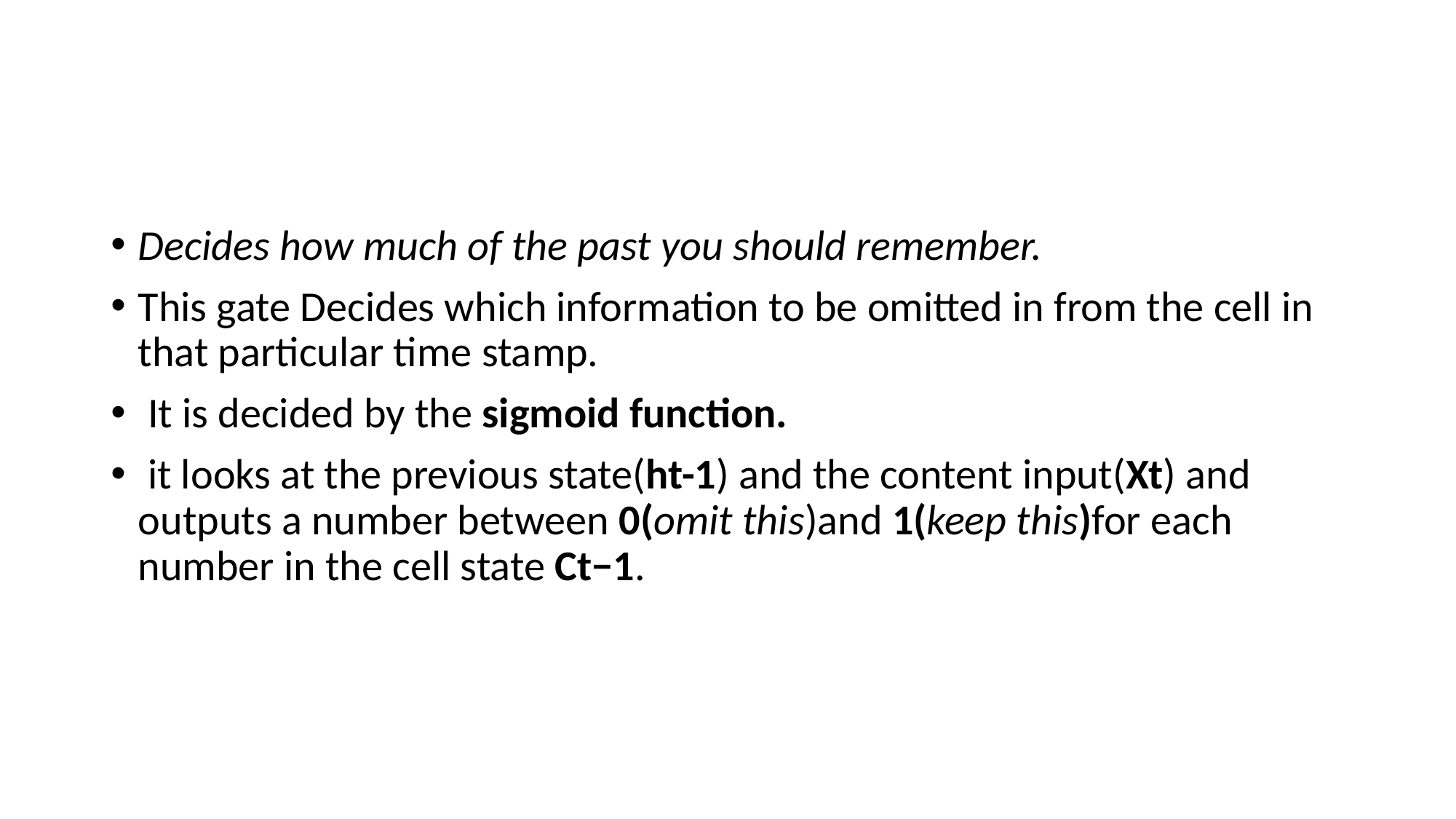

#
Decides how much of the past you should remember.
This gate Decides which information to be omitted in from the cell in that particular time stamp.
 It is decided by the sigmoid function.
 it looks at the previous state(ht-1) and the content input(Xt) and outputs a number between 0(omit this)and 1(keep this)for each number in the cell state Ct−1.